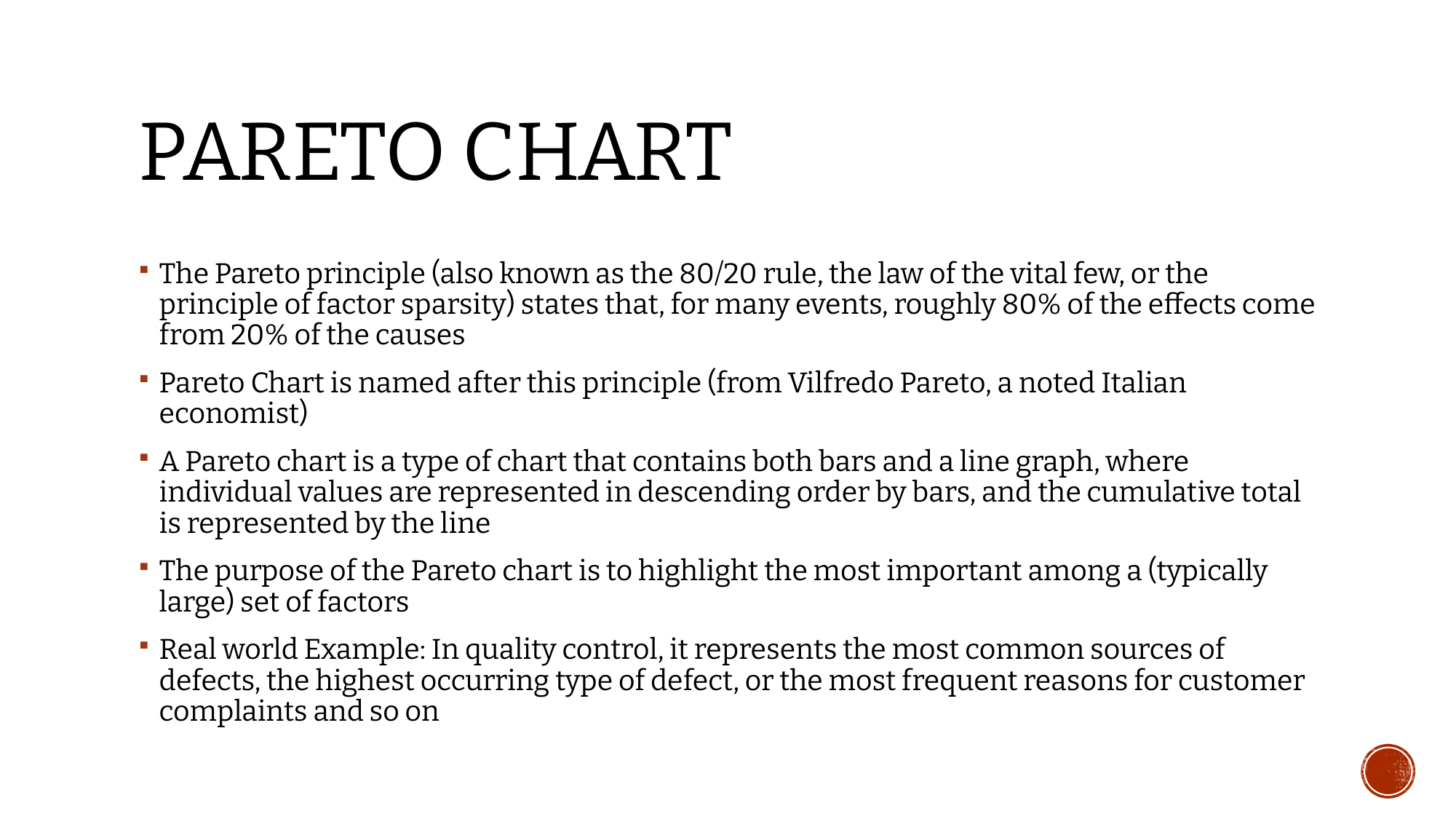

# Pareto chart
The Pareto principle (also known as the 80/20 rule, the law of the vital few, or the principle of factor sparsity) states that, for many events, roughly 80% of the effects come from 20% of the causes
Pareto Chart is named after this principle (from Vilfredo Pareto, a noted Italian economist)
A Pareto chart is a type of chart that contains both bars and a line graph, where individual values are represented in descending order by bars, and the cumulative total is represented by the line
The purpose of the Pareto chart is to highlight the most important among a (typically large) set of factors
Real world Example: In quality control, it represents the most common sources of defects, the highest occurring type of defect, or the most frequent reasons for customer complaints and so on